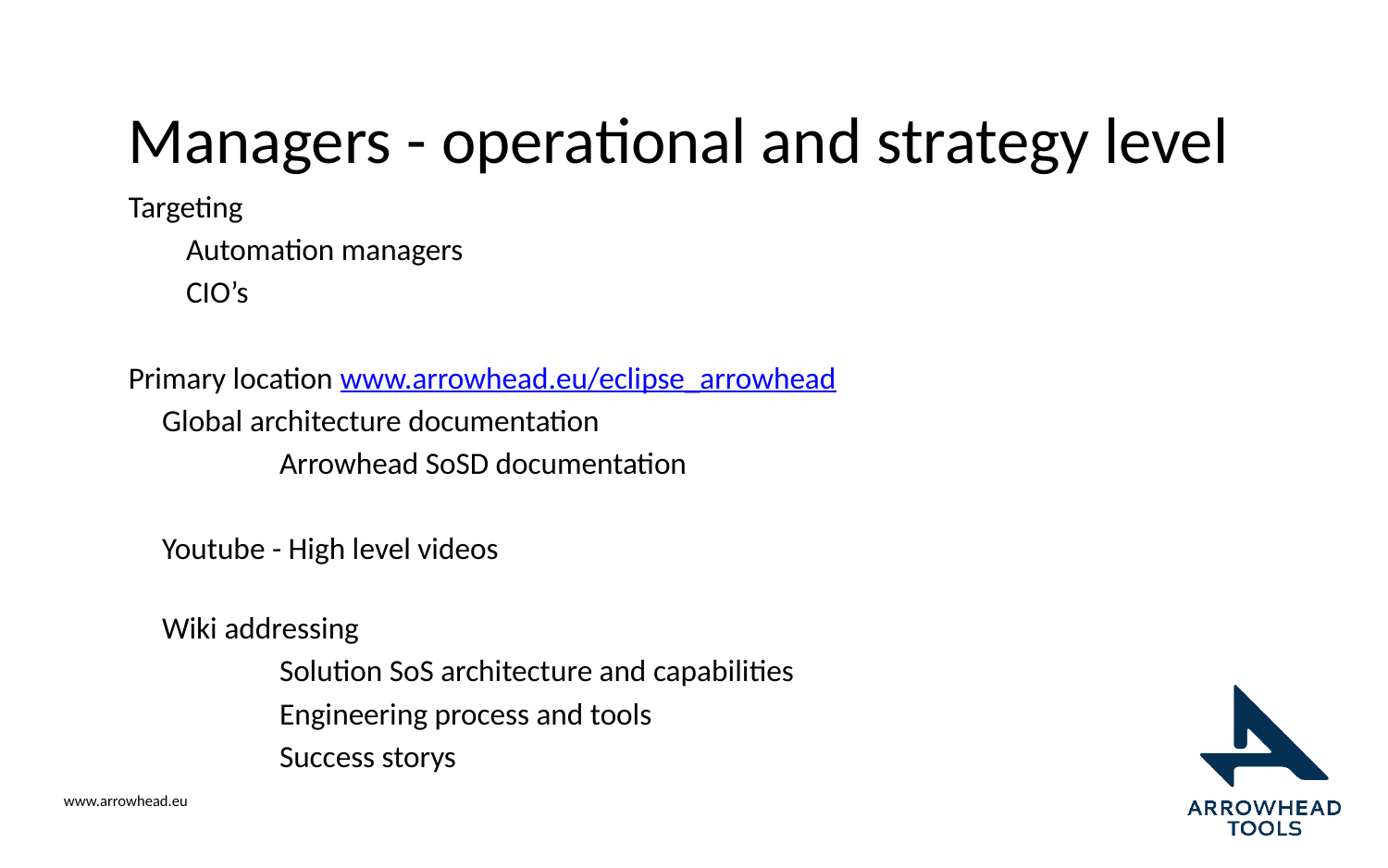

# Managers - operational and strategy level
Targeting
Automation managers
CIO’s

Primary location www.arrowhead.eu/eclipse_arrowhead
Global architecture documentation
Arrowhead SoSD documentation

Youtube - High level videos
Wiki addressing
Solution SoS architecture and capabilities
Engineering process and tools
Success storys